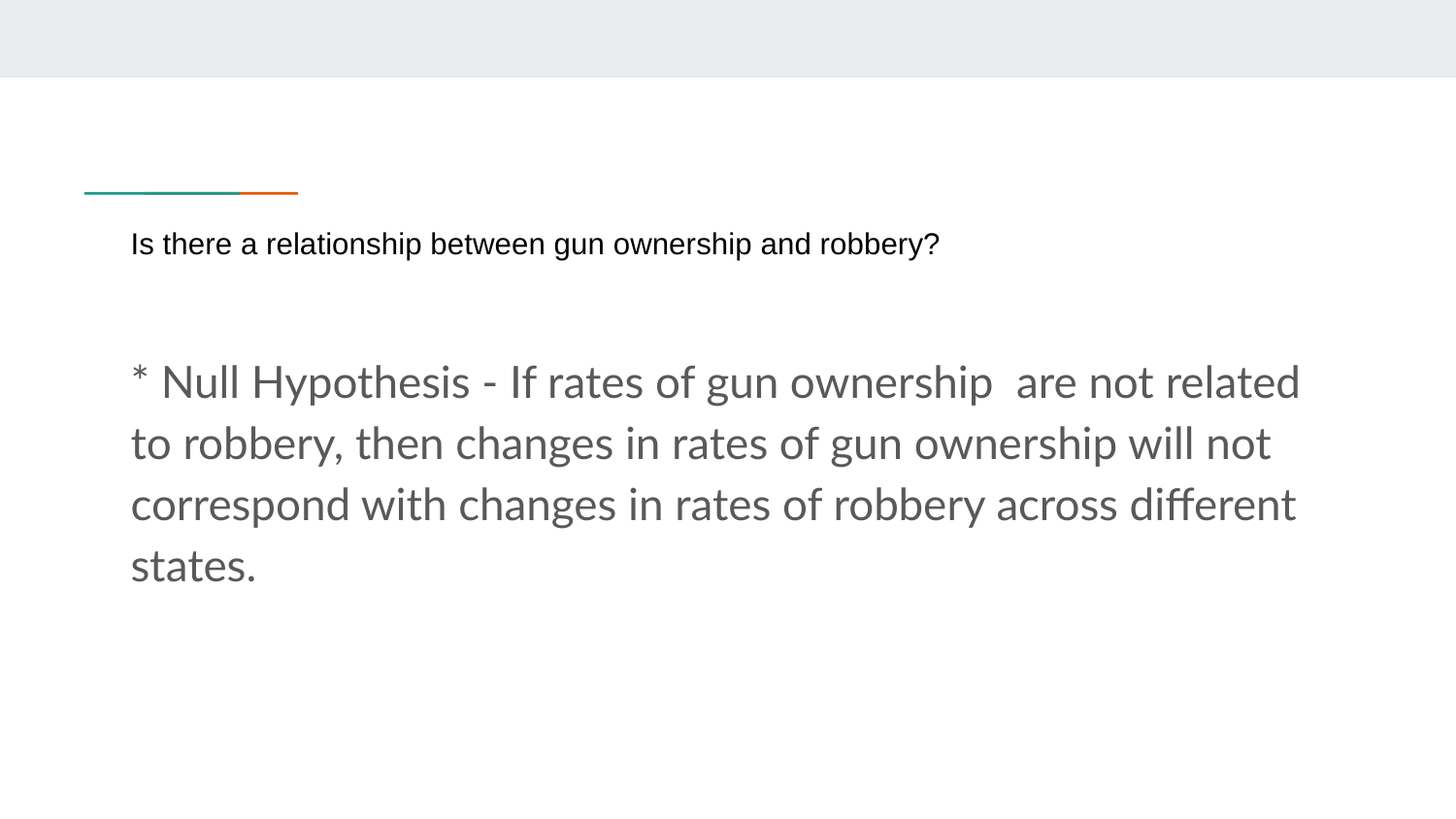

# Is there a relationship between gun ownership and robbery?
* Null Hypothesis - If rates of gun ownership  are not related to robbery, then changes in rates of gun ownership will not correspond with changes in rates of robbery across different states.